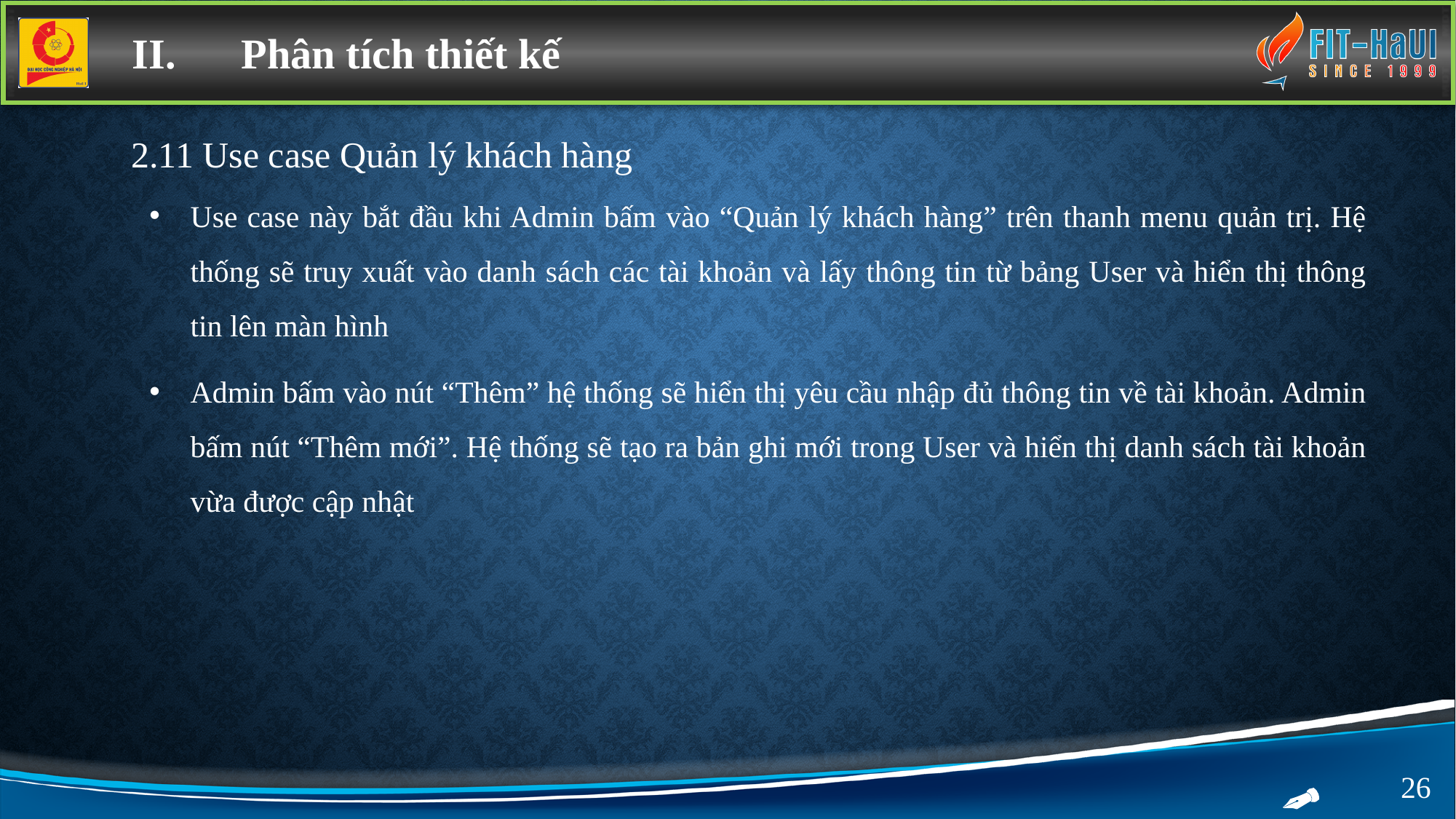

II.	Phân tích thiết kế
2.11 Use case Quản lý khách hàng
Use case này bắt đầu khi Admin bấm vào “Quản lý khách hàng” trên thanh menu quản trị. Hệ thống sẽ truy xuất vào danh sách các tài khoản và lấy thông tin từ bảng User và hiển thị thông tin lên màn hình
Admin bấm vào nút “Thêm” hệ thống sẽ hiển thị yêu cầu nhập đủ thông tin về tài khoản. Admin bấm nút “Thêm mới”. Hệ thống sẽ tạo ra bản ghi mới trong User và hiển thị danh sách tài khoản vừa được cập nhật

26